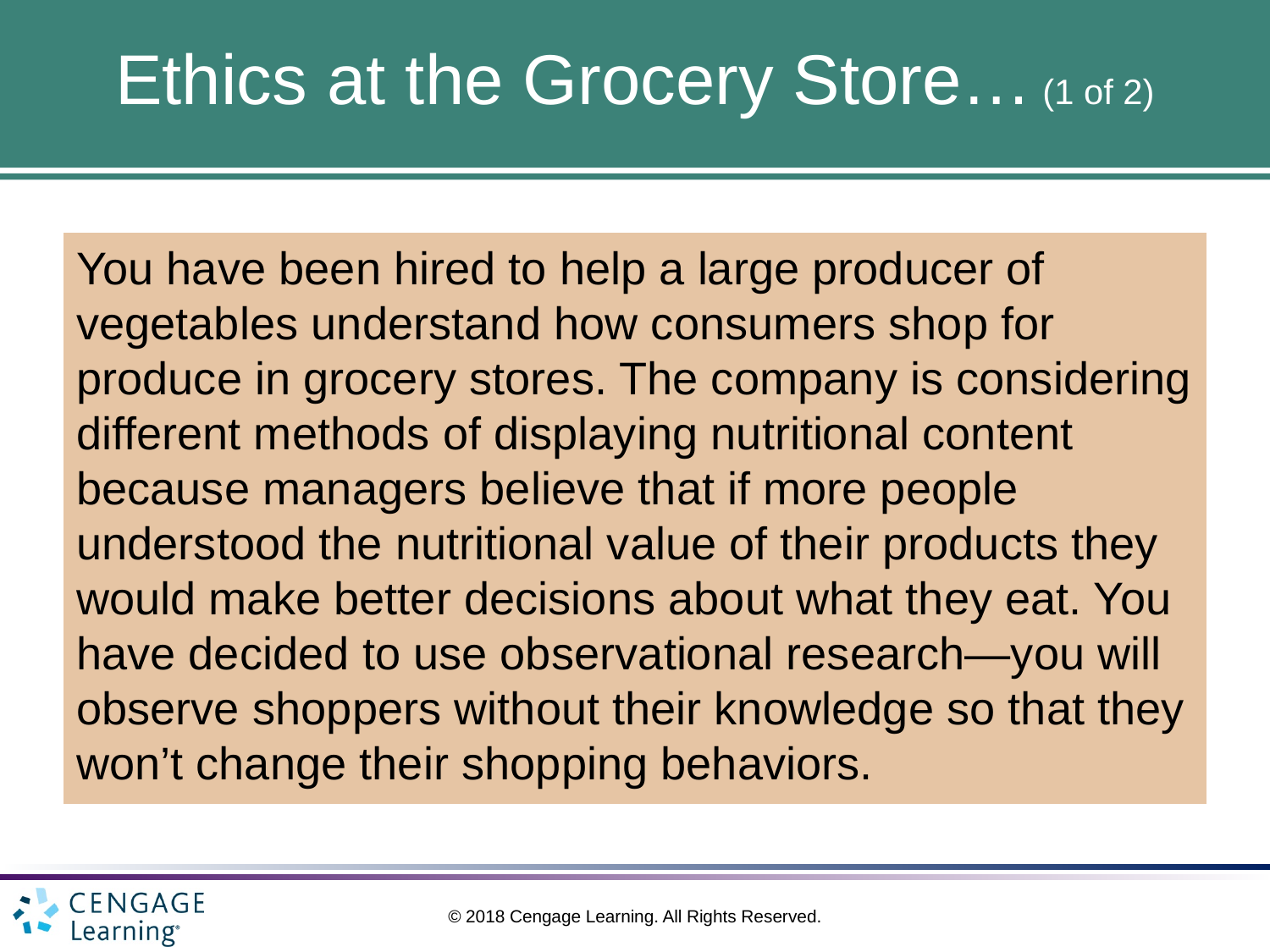

# Ethics at the Grocery Store… (1 of 2)
You have been hired to help a large producer of vegetables understand how consumers shop for produce in grocery stores. The company is considering different methods of displaying nutritional content because managers believe that if more people understood the nutritional value of their products they would make better decisions about what they eat. You have decided to use observational research—you will observe shoppers without their knowledge so that they won’t change their shopping behaviors.